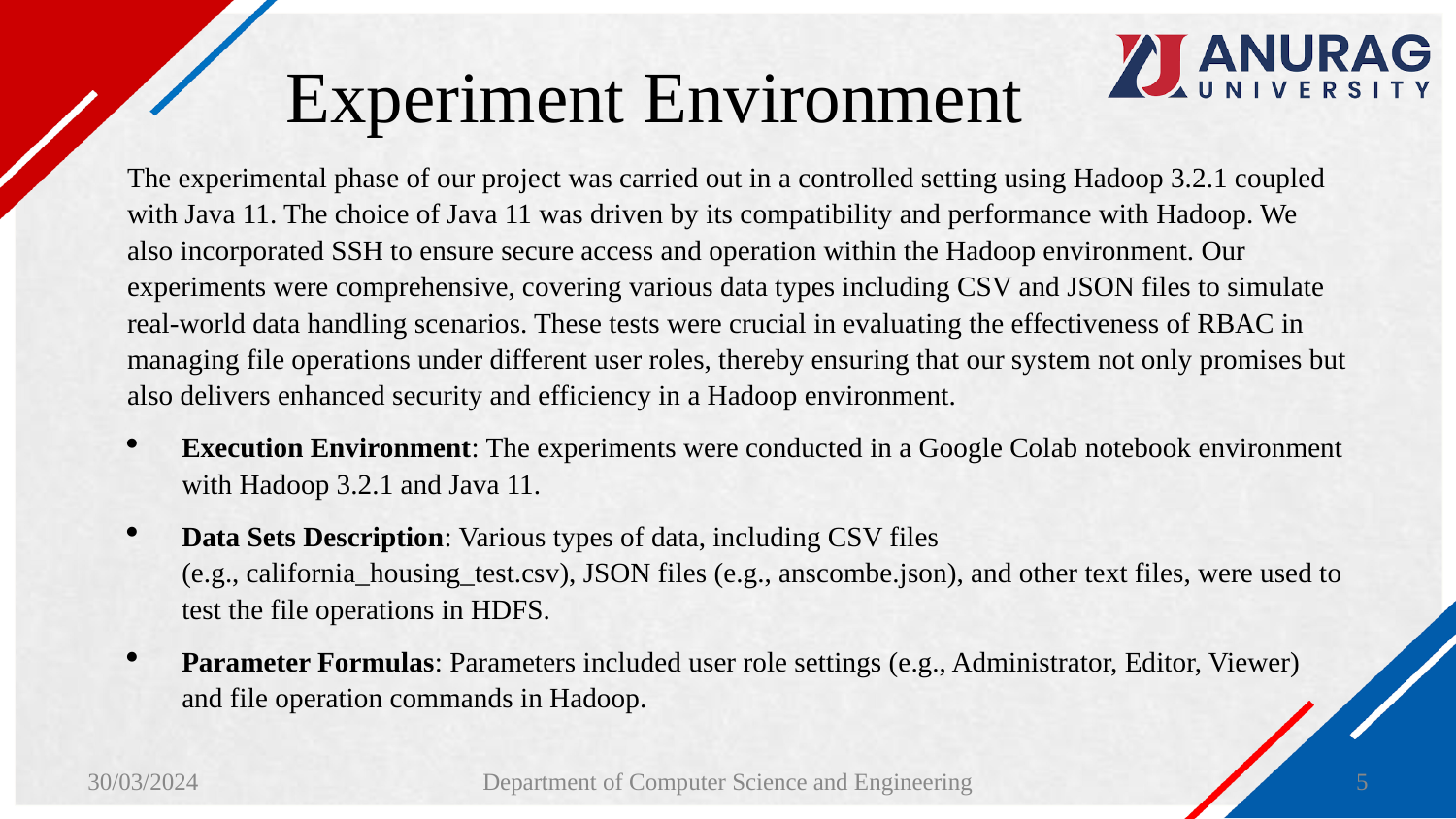

# Experiment Environment
The experimental phase of our project was carried out in a controlled setting using Hadoop 3.2.1 coupled with Java 11. The choice of Java 11 was driven by its compatibility and performance with Hadoop. We also incorporated SSH to ensure secure access and operation within the Hadoop environment. Our experiments were comprehensive, covering various data types including CSV and JSON files to simulate real-world data handling scenarios. These tests were crucial in evaluating the effectiveness of RBAC in managing file operations under different user roles, thereby ensuring that our system not only promises but also delivers enhanced security and efficiency in a Hadoop environment.
Execution Environment: The experiments were conducted in a Google Colab notebook environment with Hadoop 3.2.1 and Java 11.
Data Sets Description: Various types of data, including CSV files                                                   (e.g., california_housing_test.csv), JSON files (e.g., anscombe.json), and other text files, were used to test the file operations in HDFS.
Parameter Formulas: Parameters included user role settings (e.g., Administrator, Editor, Viewer) and file operation commands in Hadoop.

30/03/2024
Department of Computer Science and Engineering
5